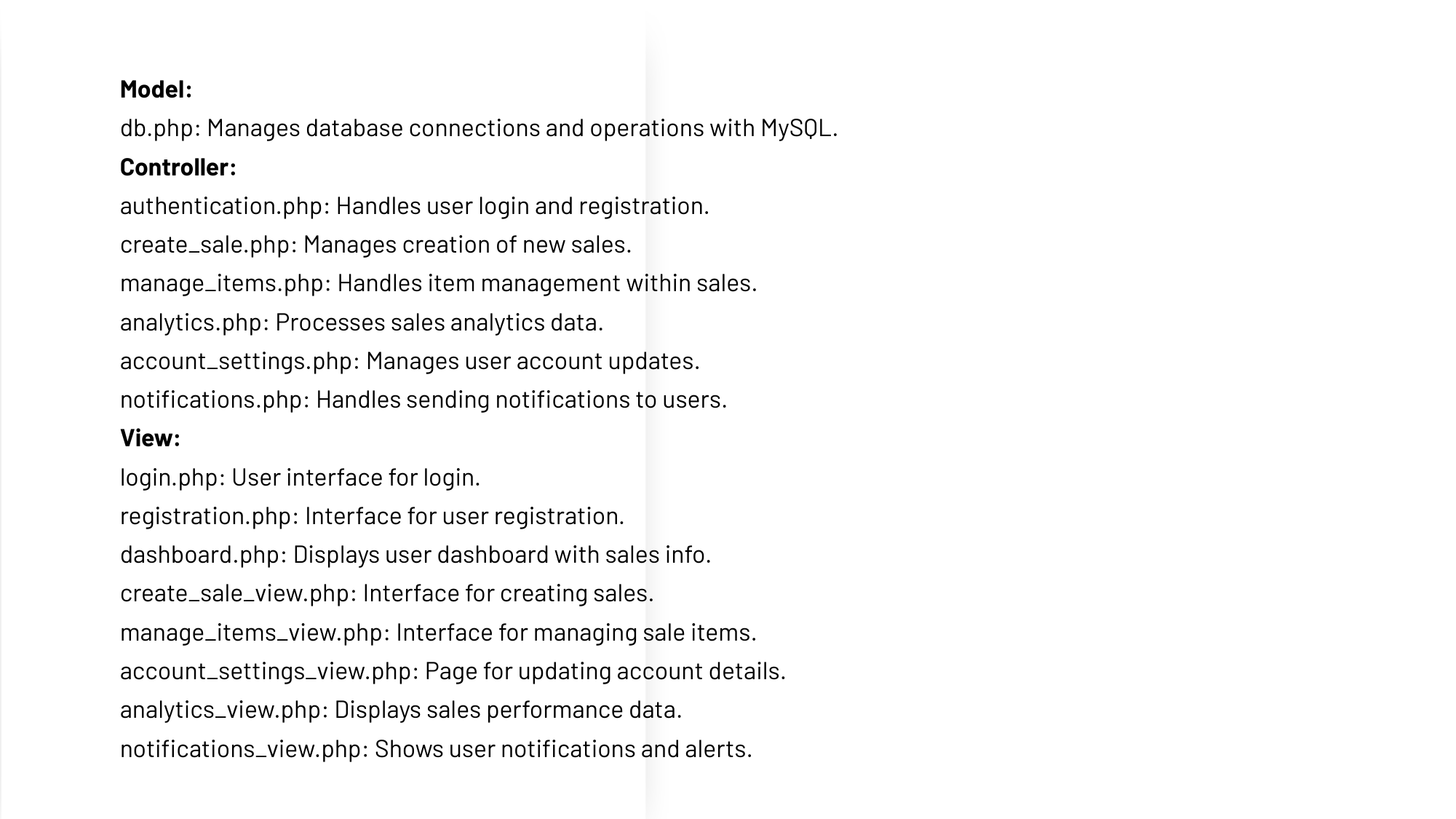

Model:
db.php: Manages database connections and operations with MySQL.
Controller:
authentication.php: Handles user login and registration.
create_sale.php: Manages creation of new sales.
manage_items.php: Handles item management within sales.
analytics.php: Processes sales analytics data.
account_settings.php: Manages user account updates.
notifications.php: Handles sending notifications to users.
View:
login.php: User interface for login.
registration.php: Interface for user registration.
dashboard.php: Displays user dashboard with sales info.
create_sale_view.php: Interface for creating sales.
manage_items_view.php: Interface for managing sale items.
account_settings_view.php: Page for updating account details.
analytics_view.php: Displays sales performance data.
notifications_view.php: Shows user notifications and alerts.